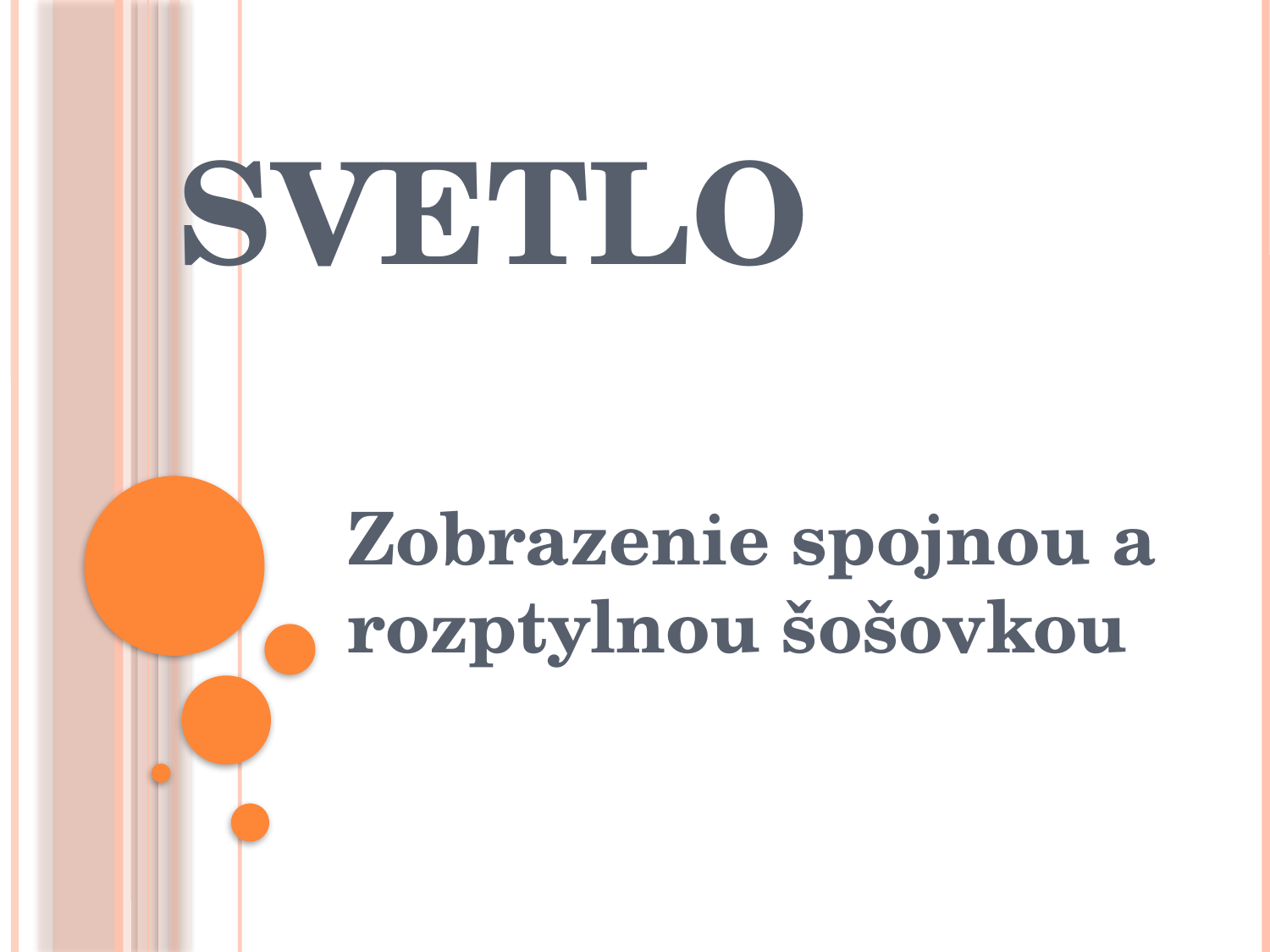

# SVETLO
Zobrazenie spojnou a rozptylnou šošovkou